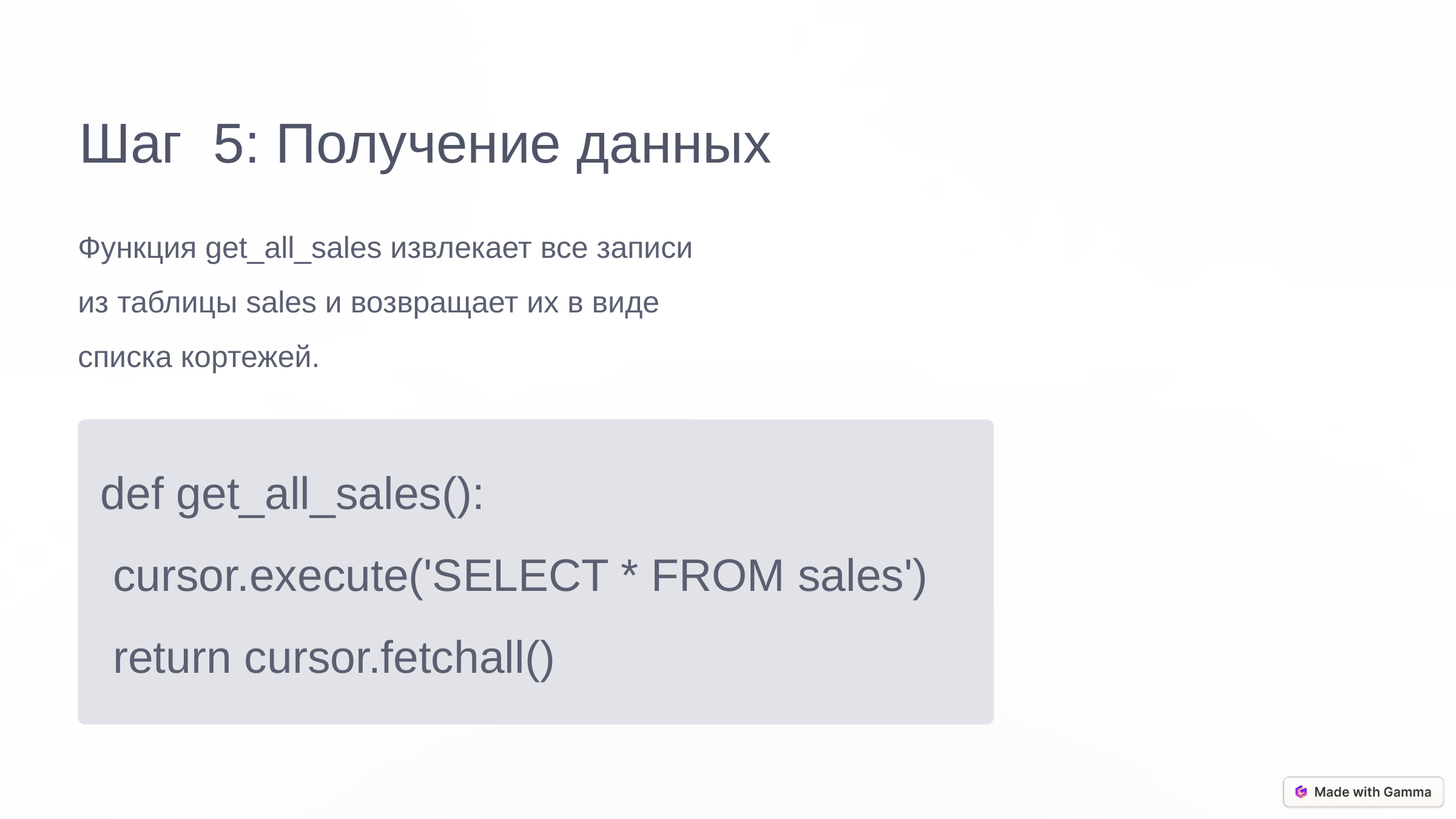

Шаг  5: Получение данных
Функция get_all_sales извлекает все записи из таблицы sales и возвращает их в виде списка кортежей.

def get_all_sales():
 cursor.execute('SELECT * FROM sales')
 return cursor.fetchall()